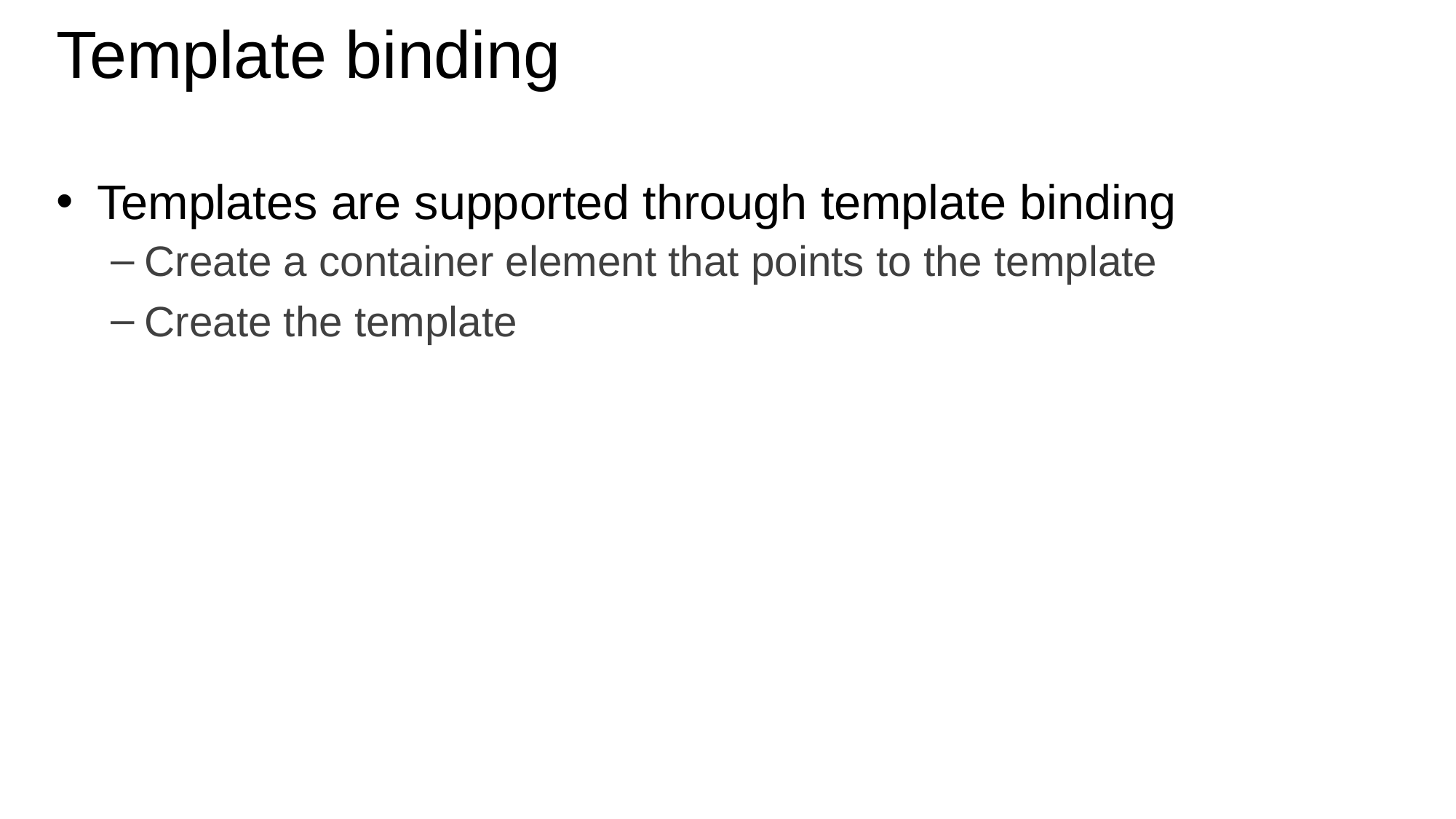

# Template binding
Templates are supported through template binding
Create a container element that points to the template
Create the template